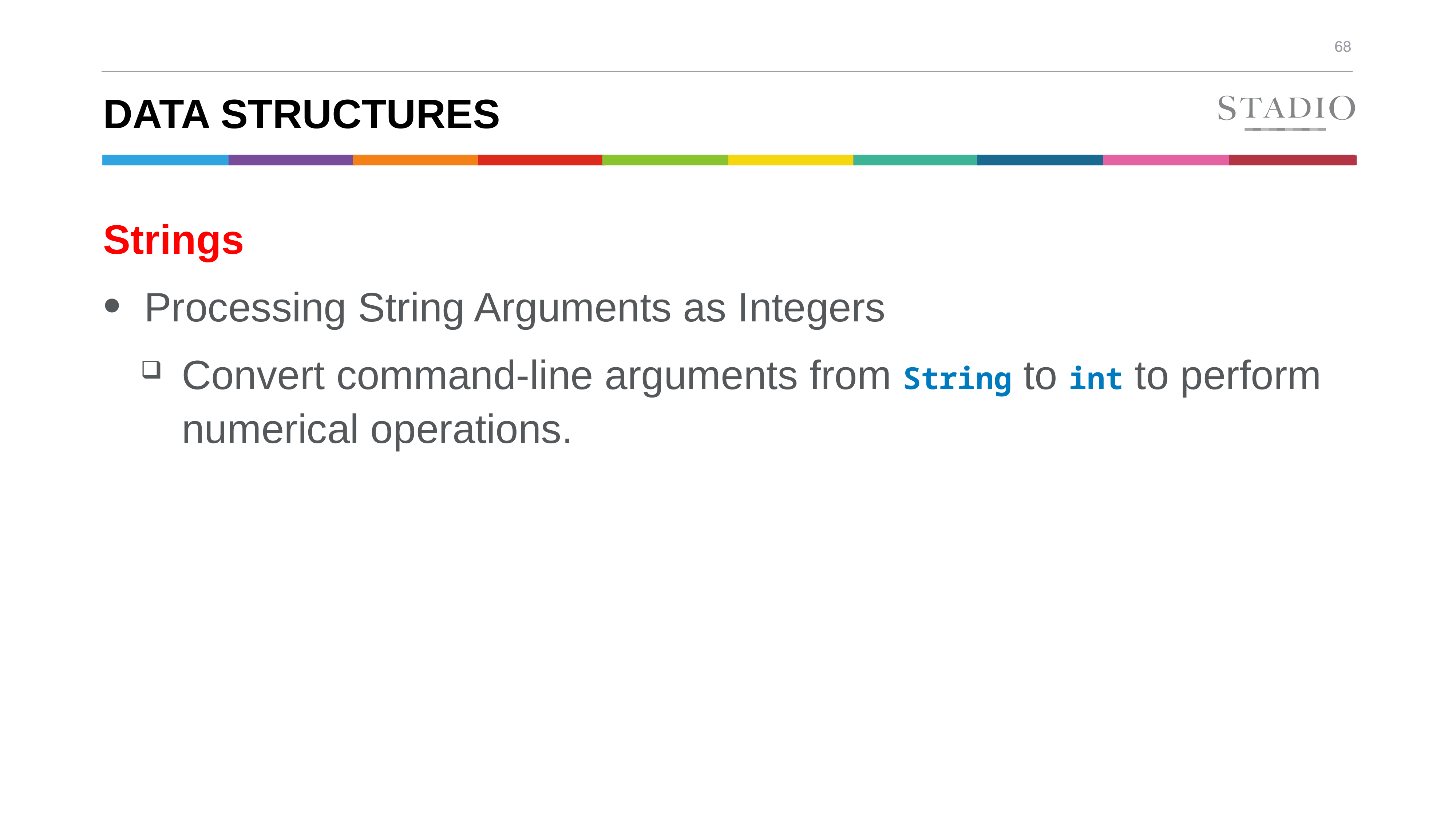

# DATA Structures

Strings
Processing String Arguments as Integers
Convert command-line arguments from String to int to perform numerical operations.